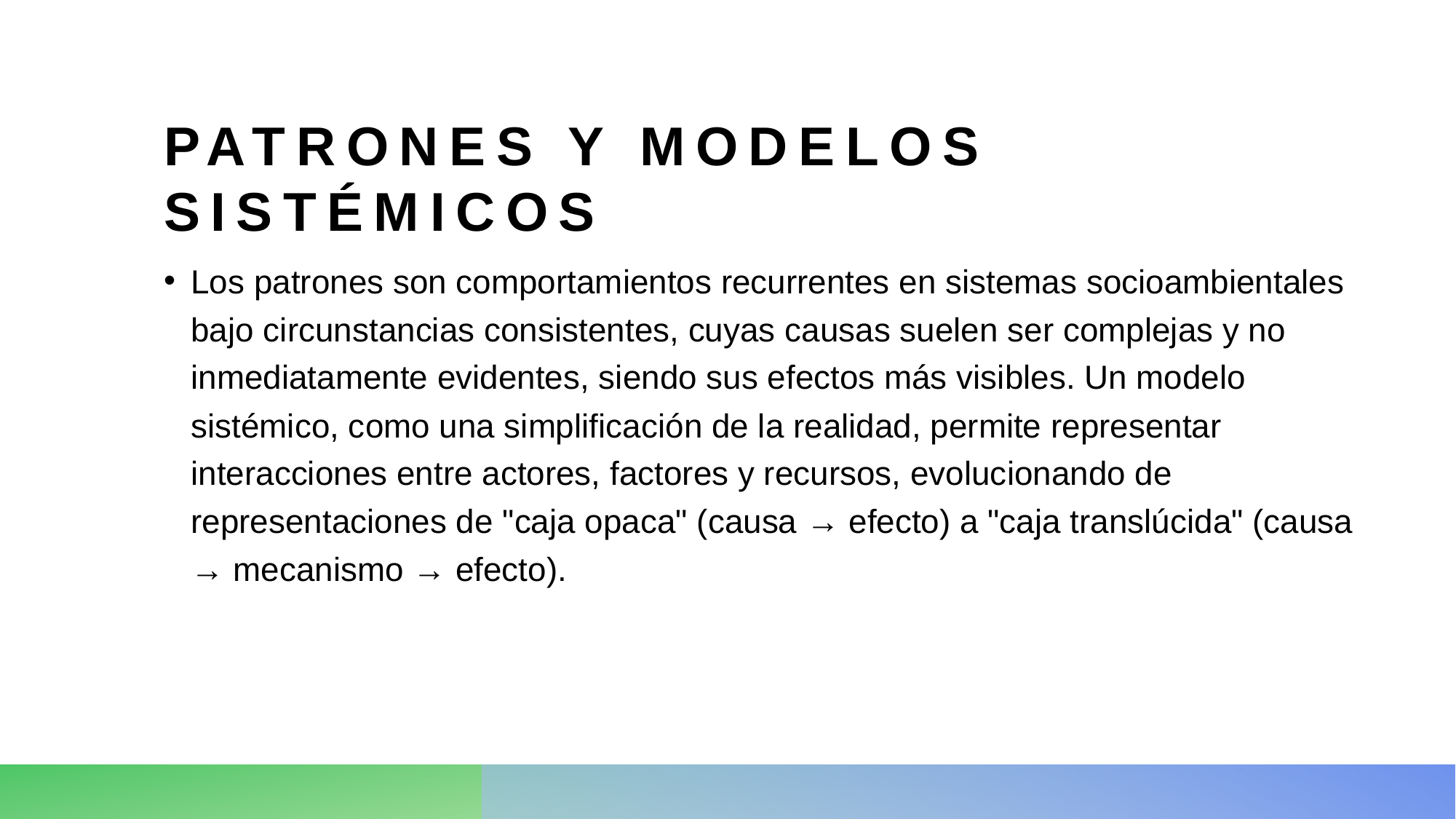

# Patrones y modelos sistémicos
Los patrones son comportamientos recurrentes en sistemas socioambientales bajo circunstancias consistentes, cuyas causas suelen ser complejas y no inmediatamente evidentes, siendo sus efectos más visibles. Un modelo sistémico, como una simplificación de la realidad, permite representar interacciones entre actores, factores y recursos, evolucionando de representaciones de "caja opaca" (causa → efecto) a "caja translúcida" (causa → mecanismo → efecto).